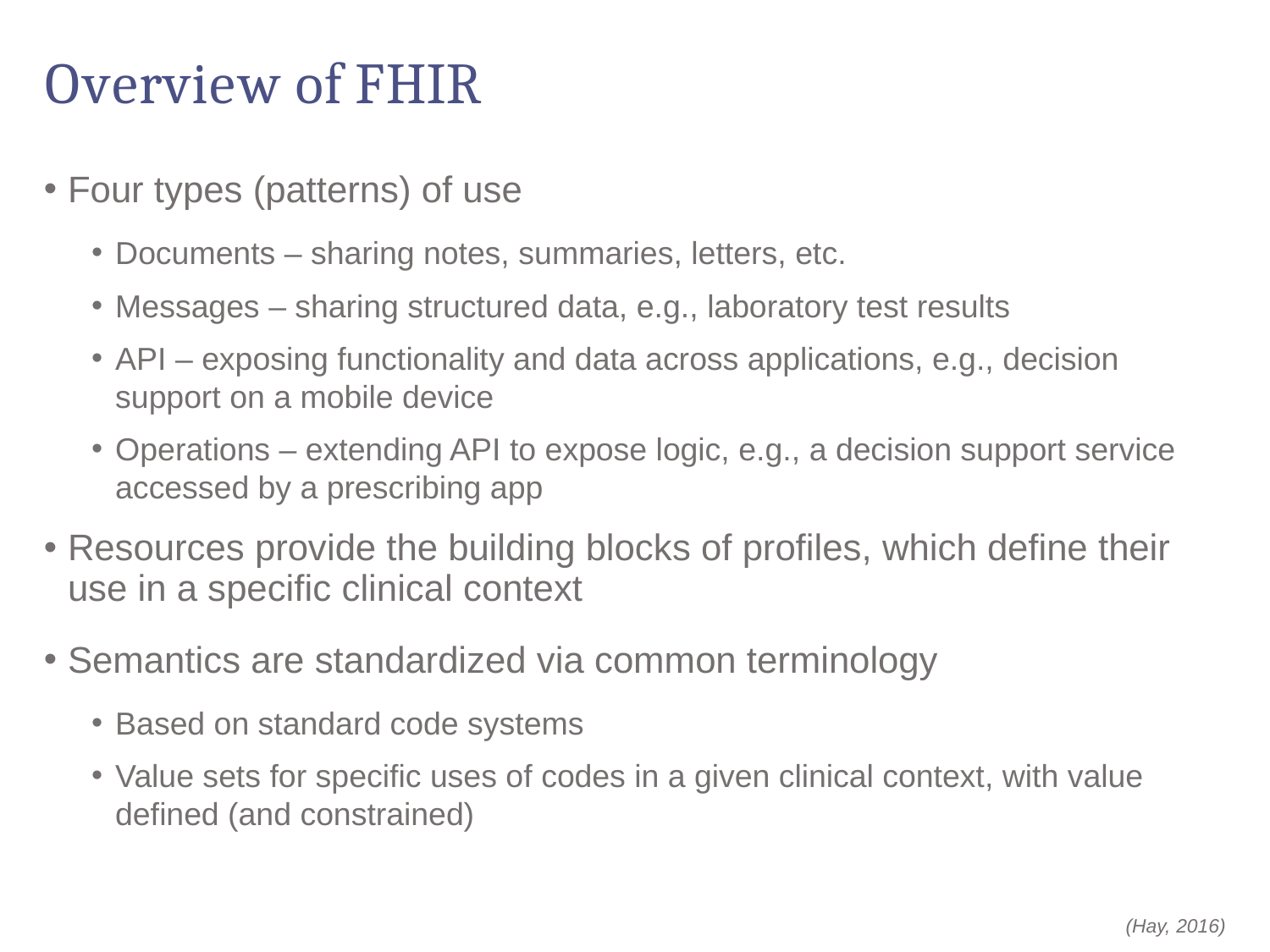

# Overview of FHIR
Four types (patterns) of use
Documents – sharing notes, summaries, letters, etc.
Messages – sharing structured data, e.g., laboratory test results
API – exposing functionality and data across applications, e.g., decision support on a mobile device
Operations – extending API to expose logic, e.g., a decision support service accessed by a prescribing app
Resources provide the building blocks of profiles, which define their use in a specific clinical context
Semantics are standardized via common terminology
Based on standard code systems
Value sets for specific uses of codes in a given clinical context, with value defined (and constrained)
(Hay, 2016)